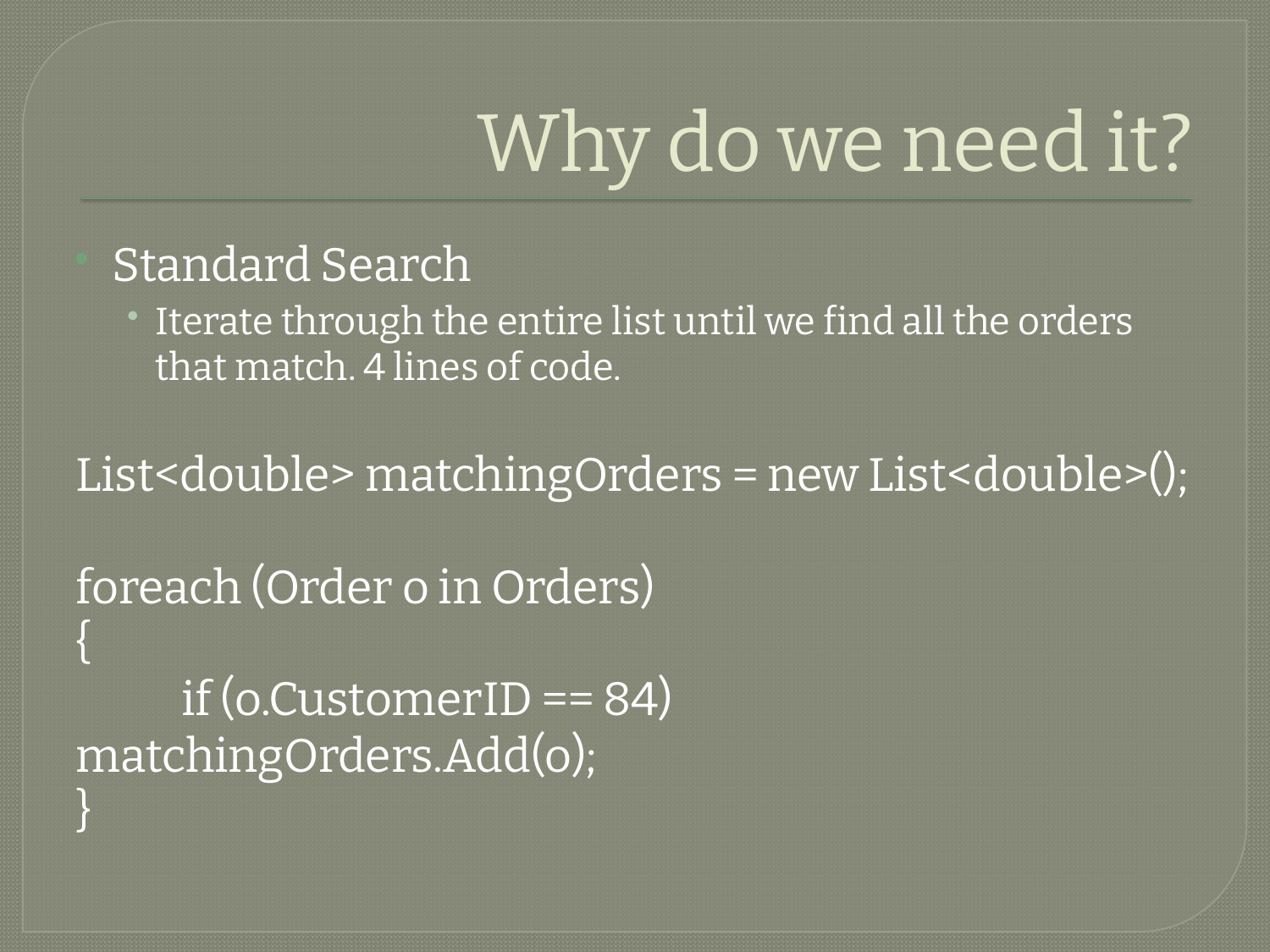

# Why do we need it?
Standard Search
Iterate through the entire list until we find all the orders that match. 4 lines of code.

List<double> matchingOrders = new List<double>();

foreach (Order o in Orders)
{
	if (o.CustomerID == 84) 					 matchingOrders.Add(o);
}